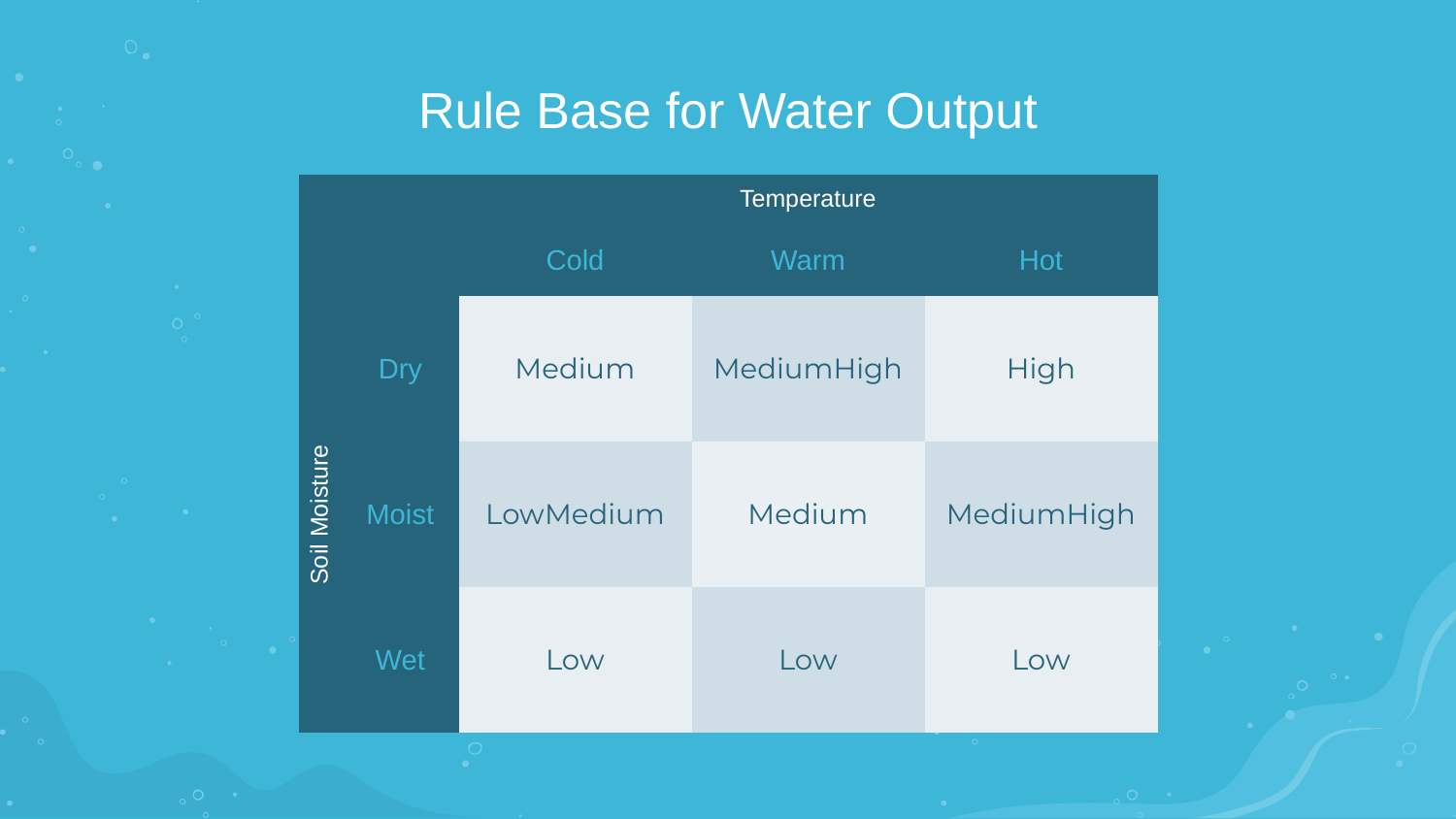

# Rule Base for Water Output
|  |  | Temperature |  |  |
| --- | --- | --- | --- | --- |
|  |  | Cold | Warm | Hot |
| Soil Moisture | Dry | Medium | MediumHigh | High |
|  | Moist | LowMedium | Medium | MediumHigh |
|  | Wet | Low | Low | Low |